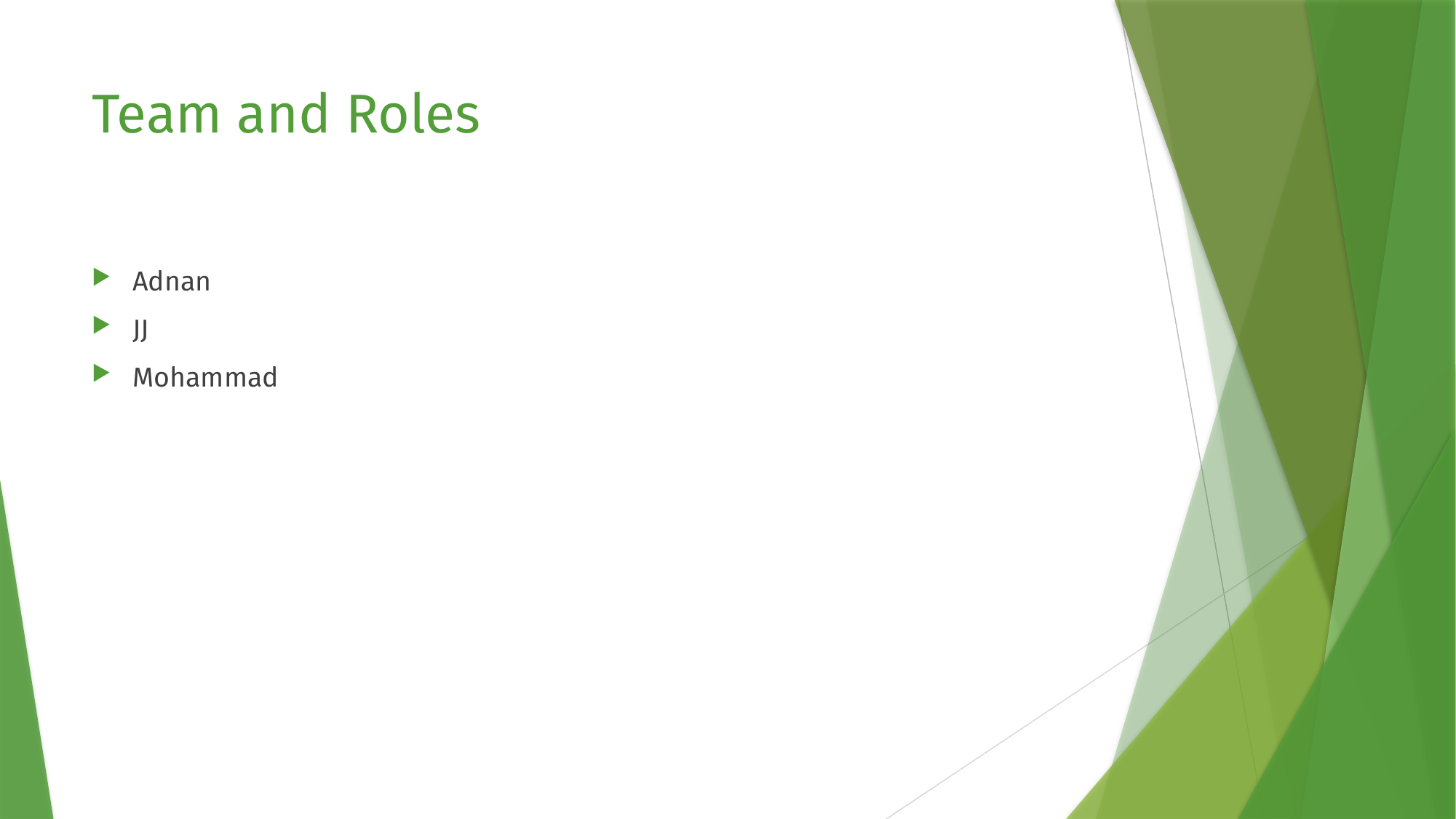

# Team and Roles
Adnan
JJ
Mohammad